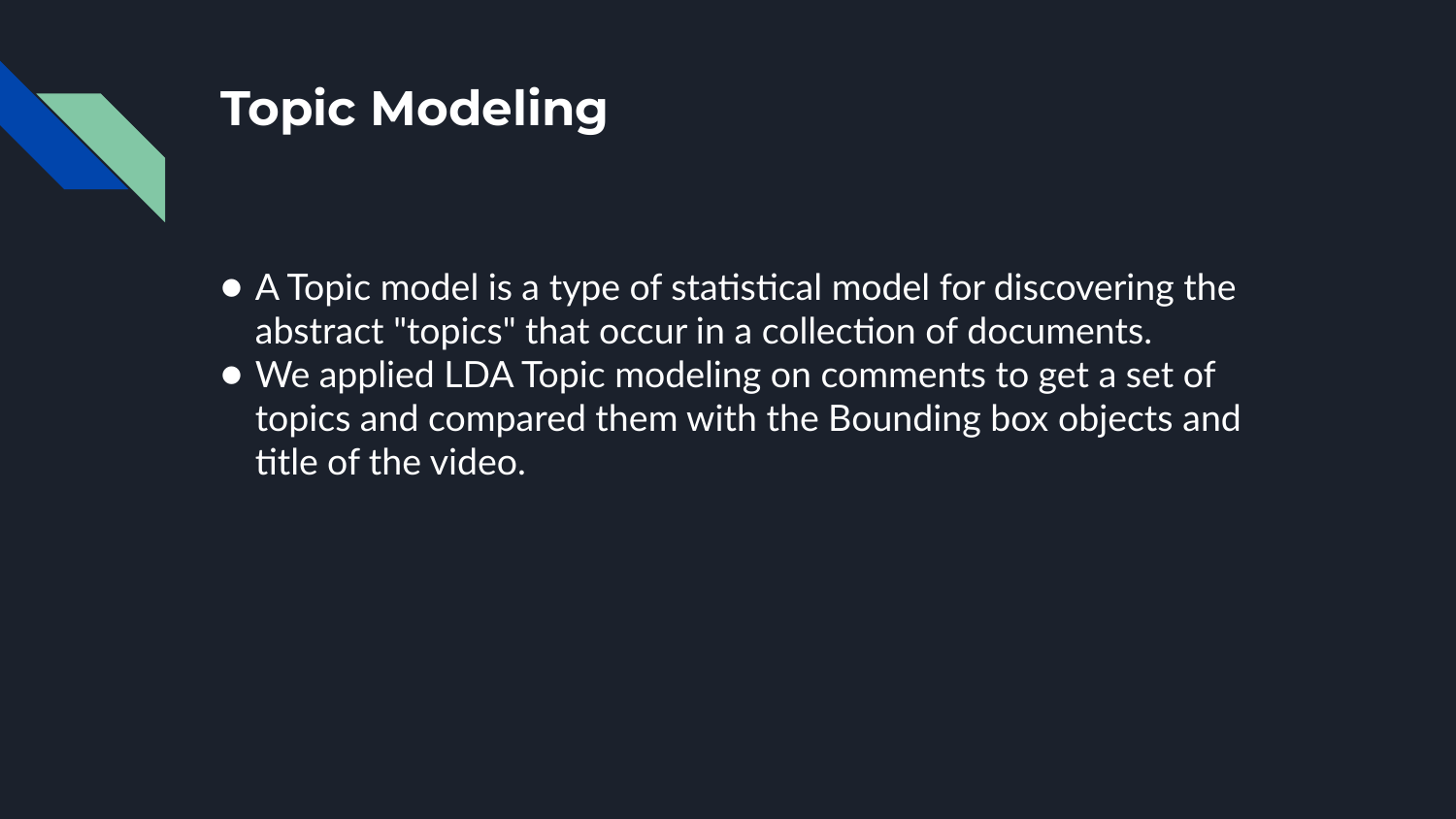

Topic Modeling
A Topic model is a type of statistical model for discovering the abstract "topics" that occur in a collection of documents.
We applied LDA Topic modeling on comments to get a set of topics and compared them with the Bounding box objects and title of the video.